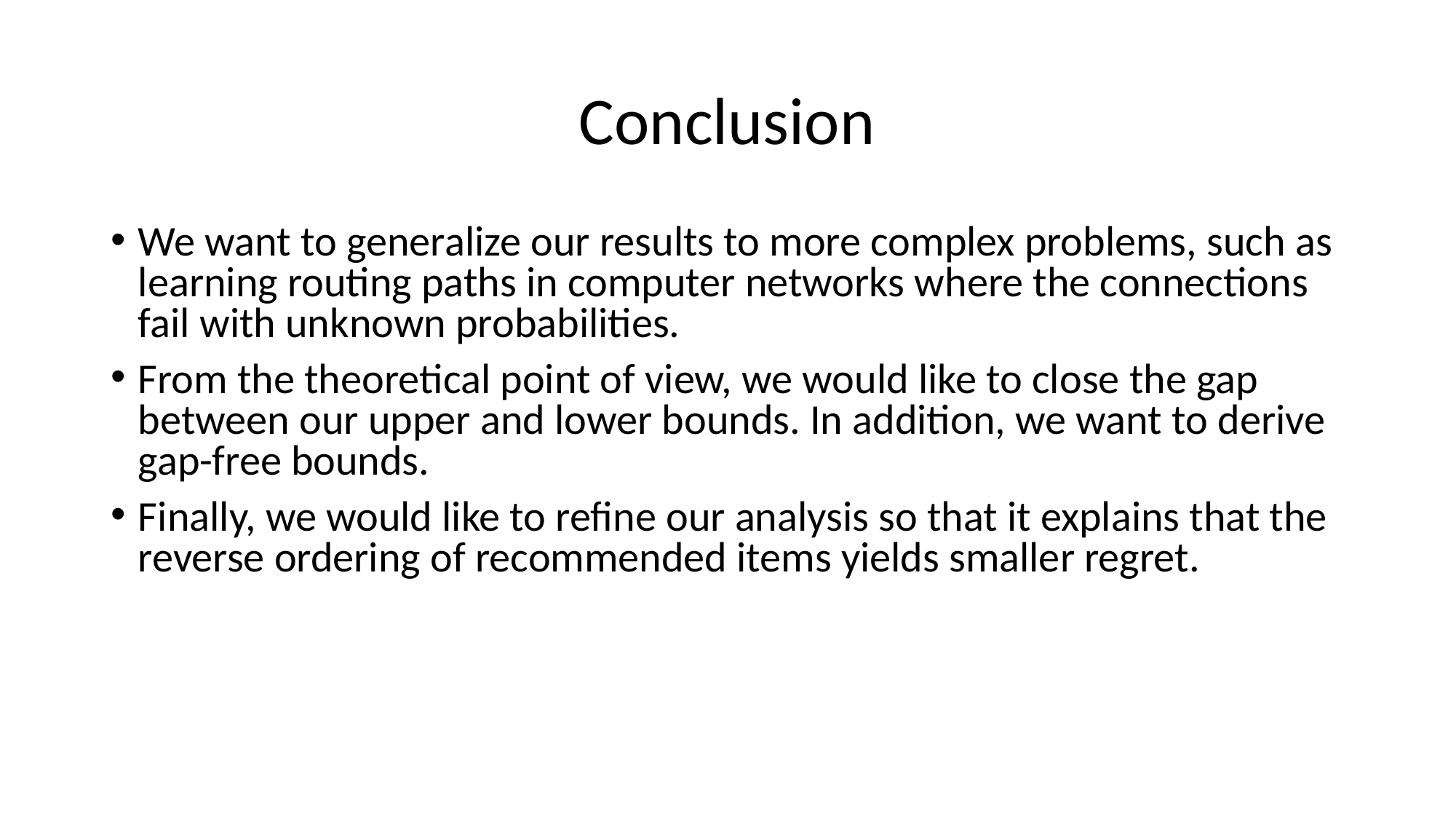

# Conclusion
We want to generalize our results to more complex problems, such as learning routing paths in computer networks where the connections fail with unknown probabilities.
From the theoretical point of view, we would like to close the gap between our upper and lower bounds. In addition, we want to derive gap-free bounds.
Finally, we would like to refine our analysis so that it explains that the reverse ordering of recommended items yields smaller regret.